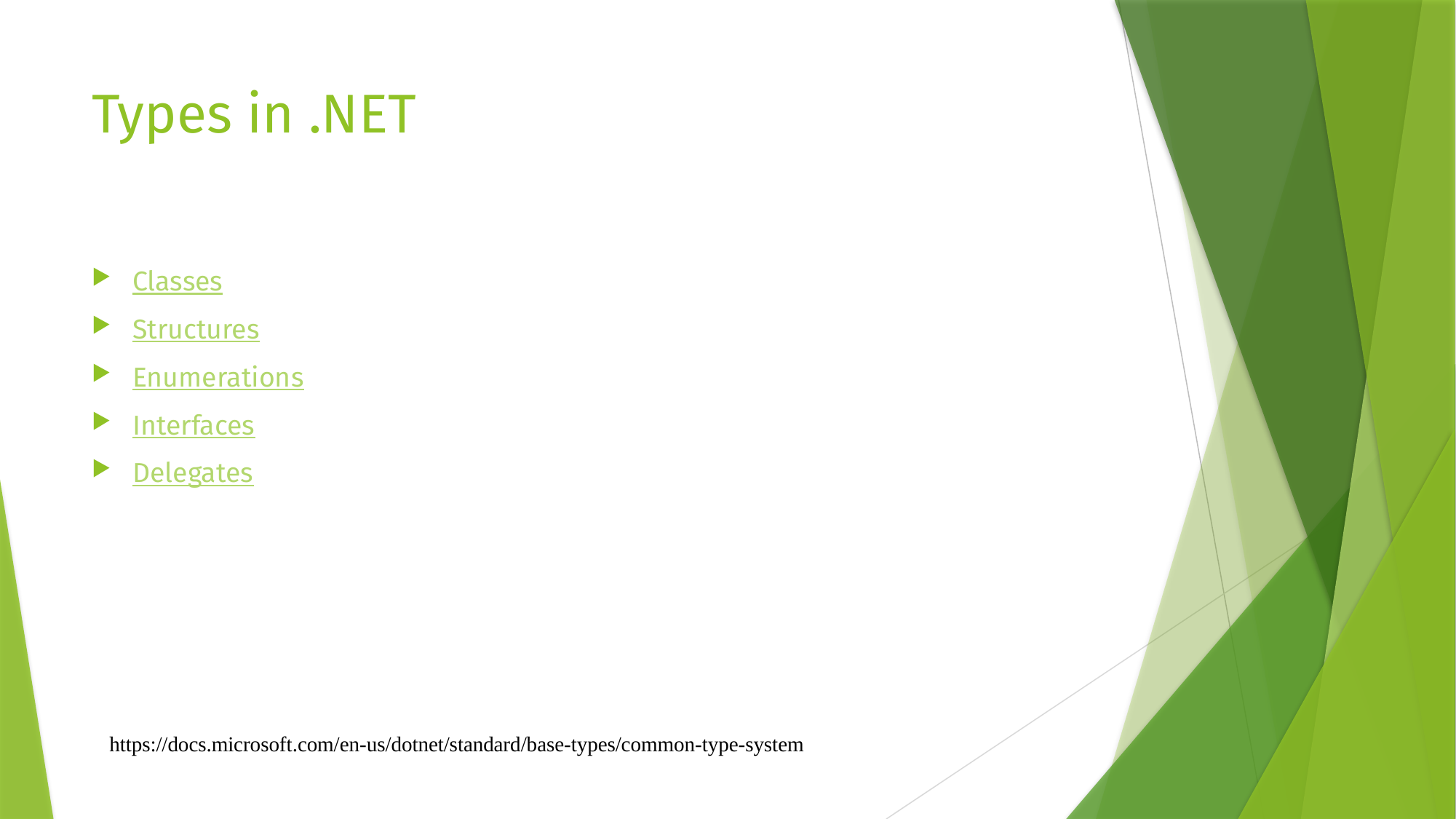

# Types in .NET
Classes
Structures
Enumerations
Interfaces
Delegates

https://docs.microsoft.com/en-us/dotnet/standard/base-types/common-type-system